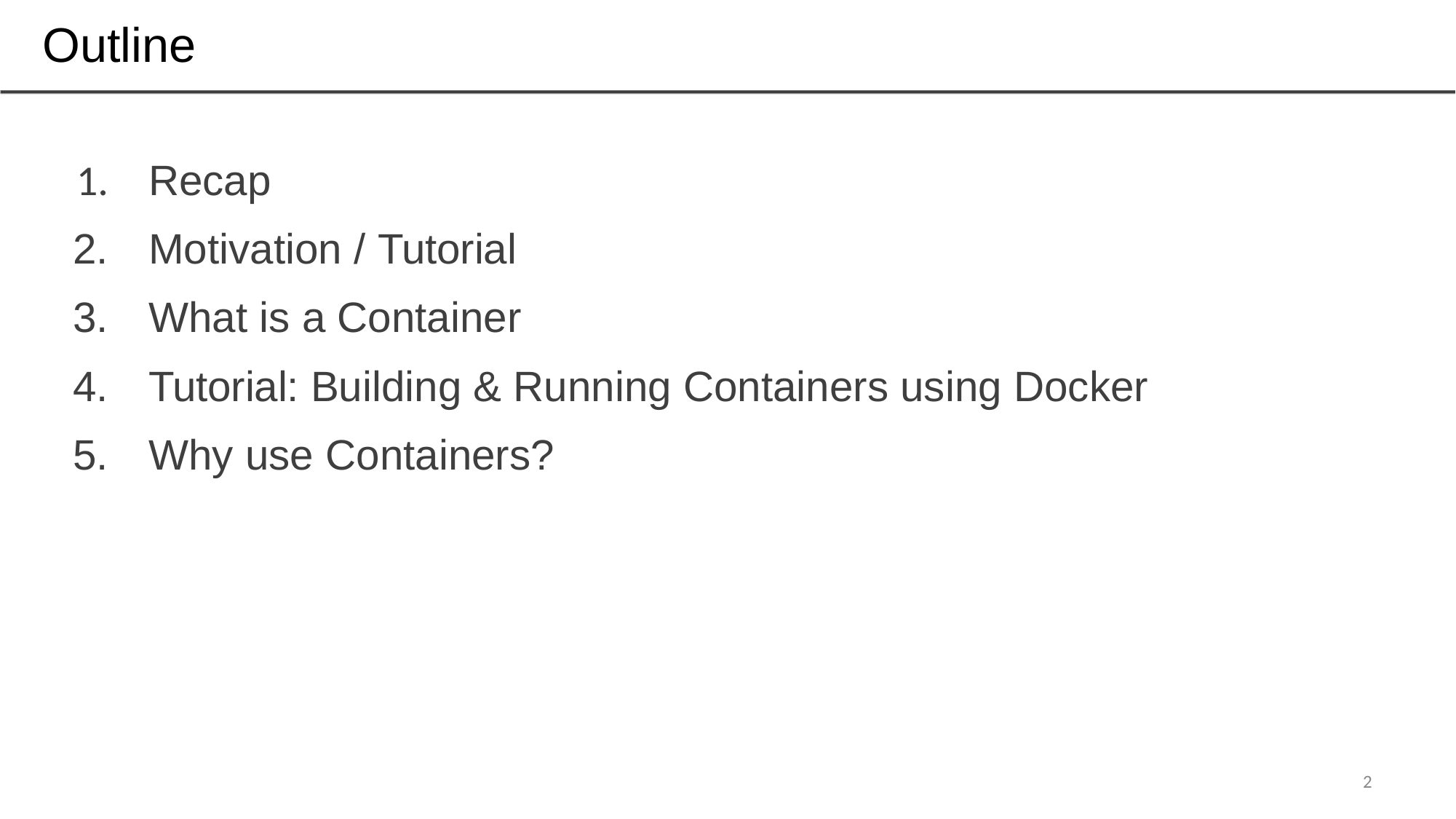

Outline
1. Recap
2. Motivation / Tutorial
3. What is a Container
4. Tutorial: Building & Running Containers using Docker
5. Why use Containers?
2